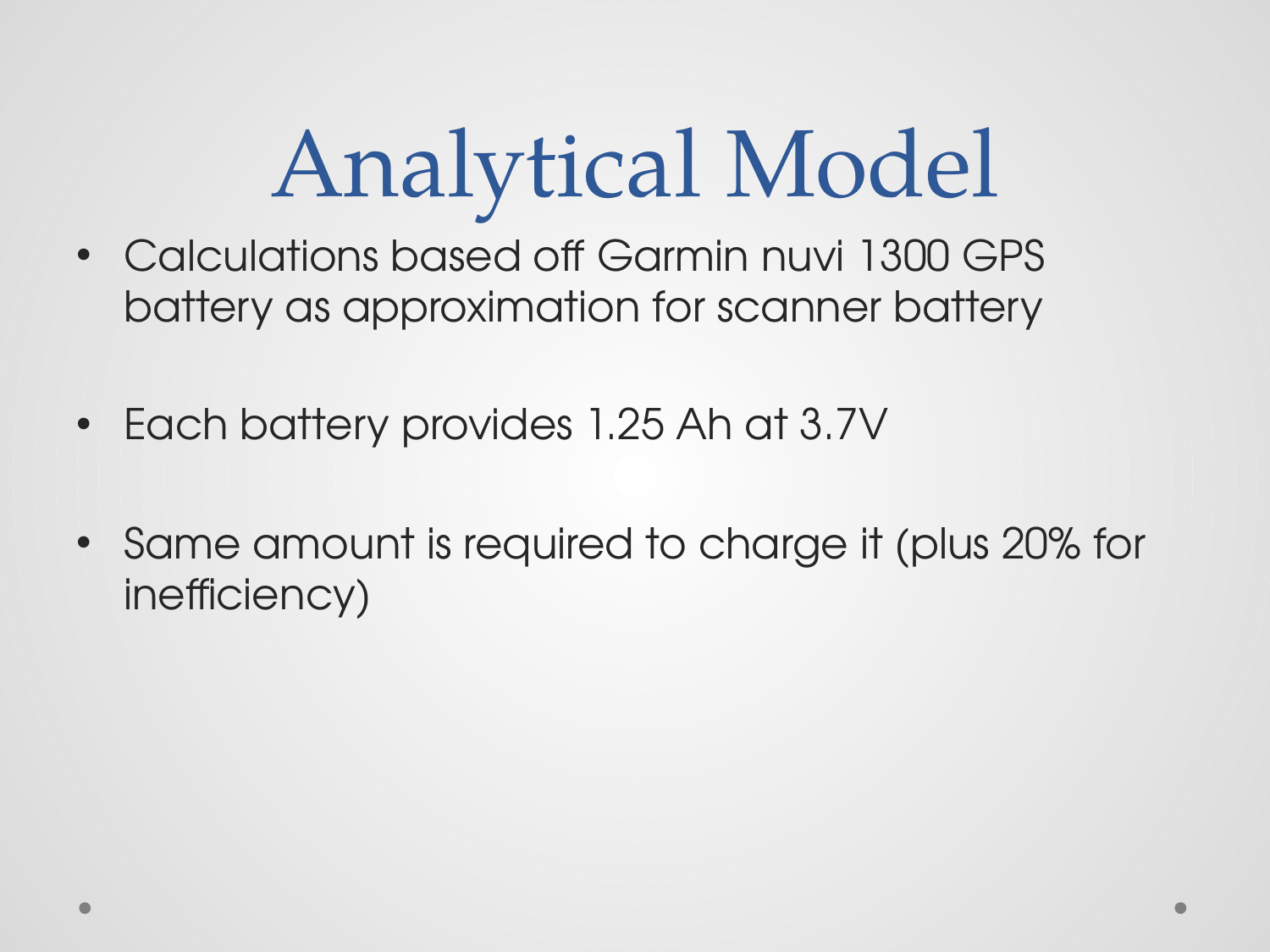

# Analytical Model

Calculations based off Garmin nuvi 1300 GPS battery as approximation for scanner battery

Each battery provides 1.25 Ah at 3.7V

Same amount is required to charge it (plus 20% for inefficiency)